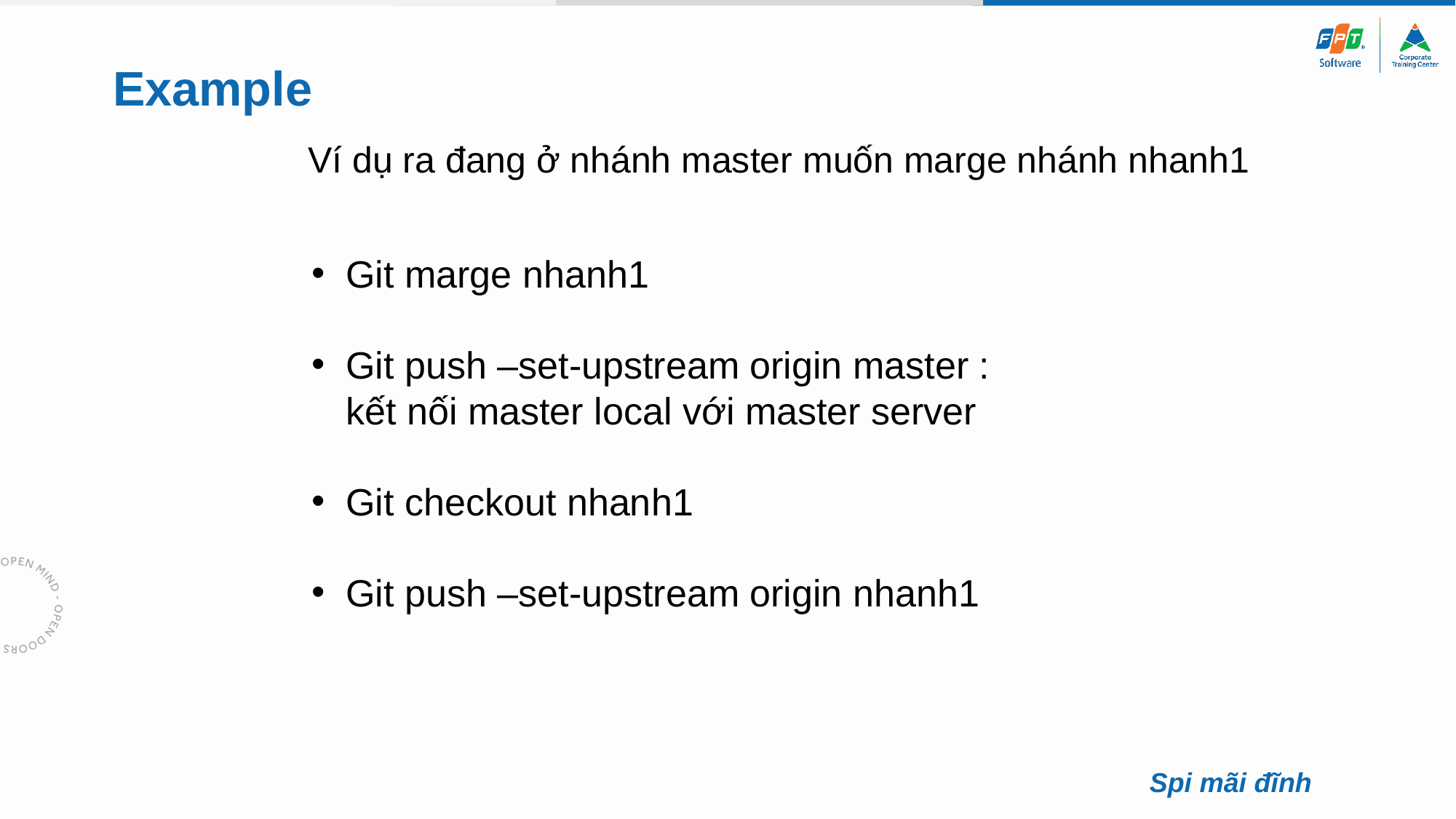

# Example
Ví dụ ra đang ở nhánh master muốn marge nhánh nhanh1
Git marge nhanh1

Git push –set-upstream origin master : kết nối master local với master server

Git checkout nhanh1

Git push –set-upstream origin nhanh1
Spi mãi đĩnh